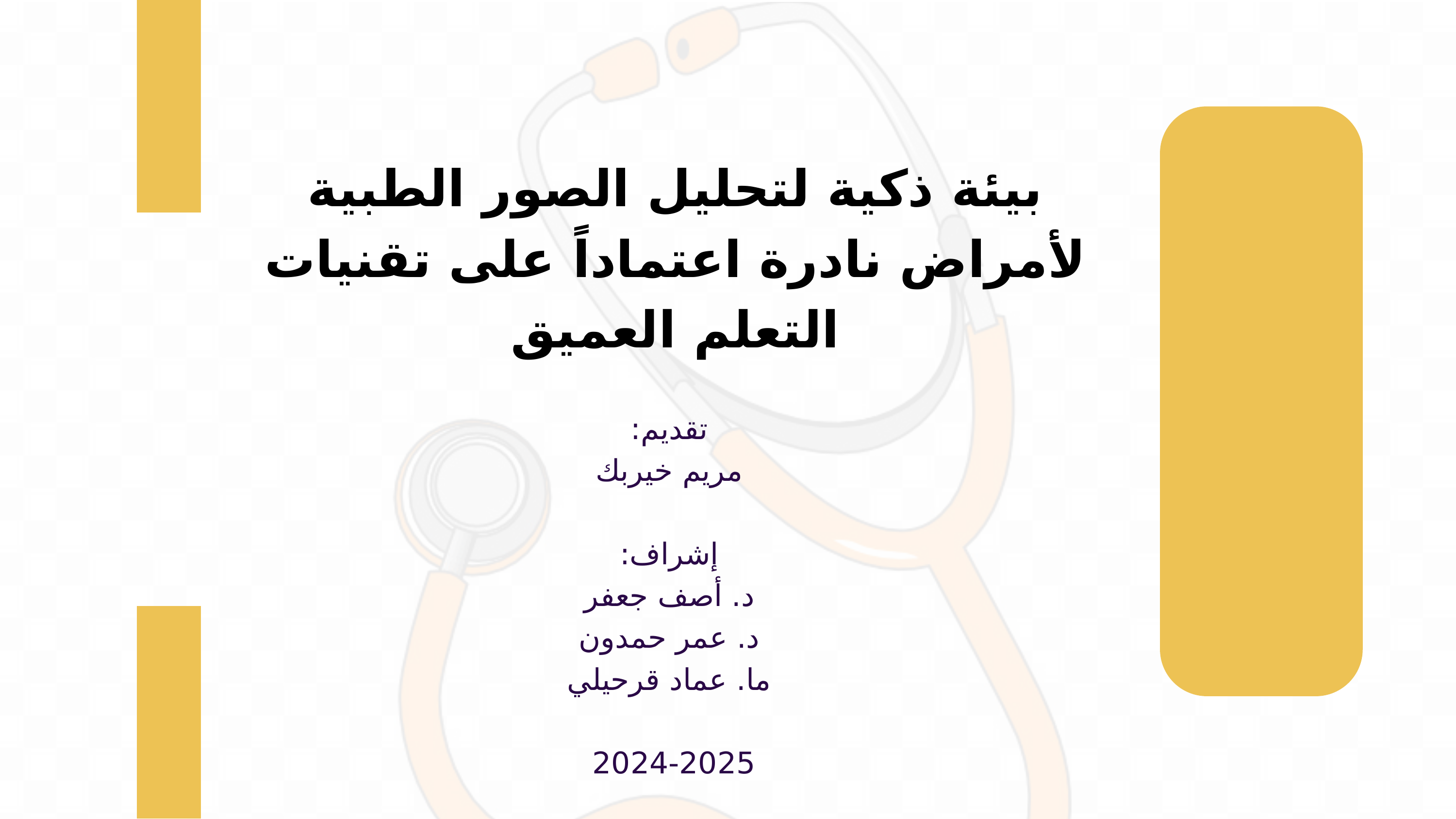

بيئة ذكية لتحليل الصور الطبية لأمراض نادرة اعتماداً على تقنيات التعلم العميق

تقديم:
مريم خيربك

إشراف:
د. أصف جعفر
د. عمر حمدون
ما. عماد قرحيلي

2024-2025